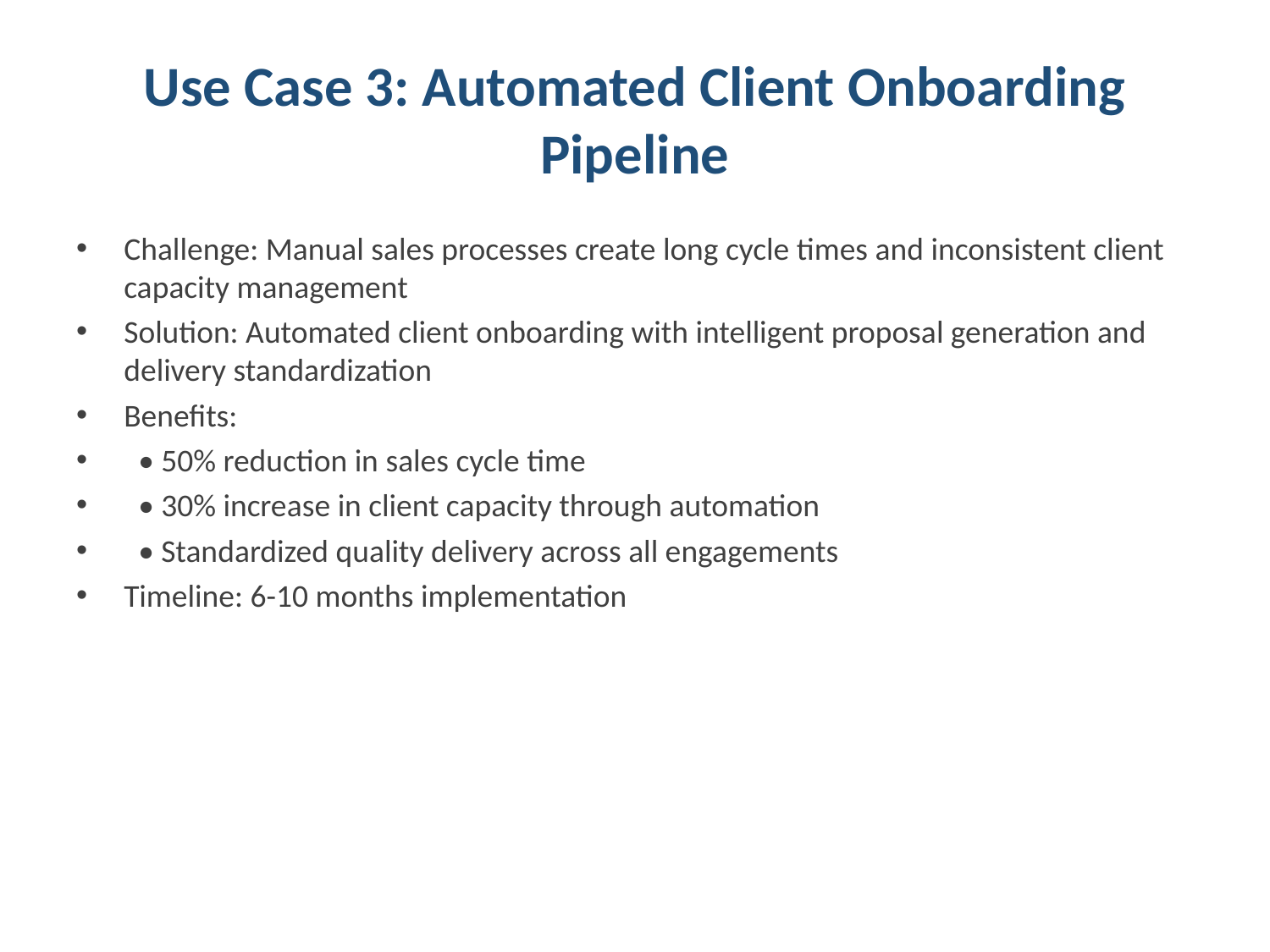

# Use Case 3: Automated Client Onboarding Pipeline
Challenge: Manual sales processes create long cycle times and inconsistent client capacity management
Solution: Automated client onboarding with intelligent proposal generation and delivery standardization
Benefits:
  • 50% reduction in sales cycle time
  • 30% increase in client capacity through automation
  • Standardized quality delivery across all engagements
Timeline: 6-10 months implementation